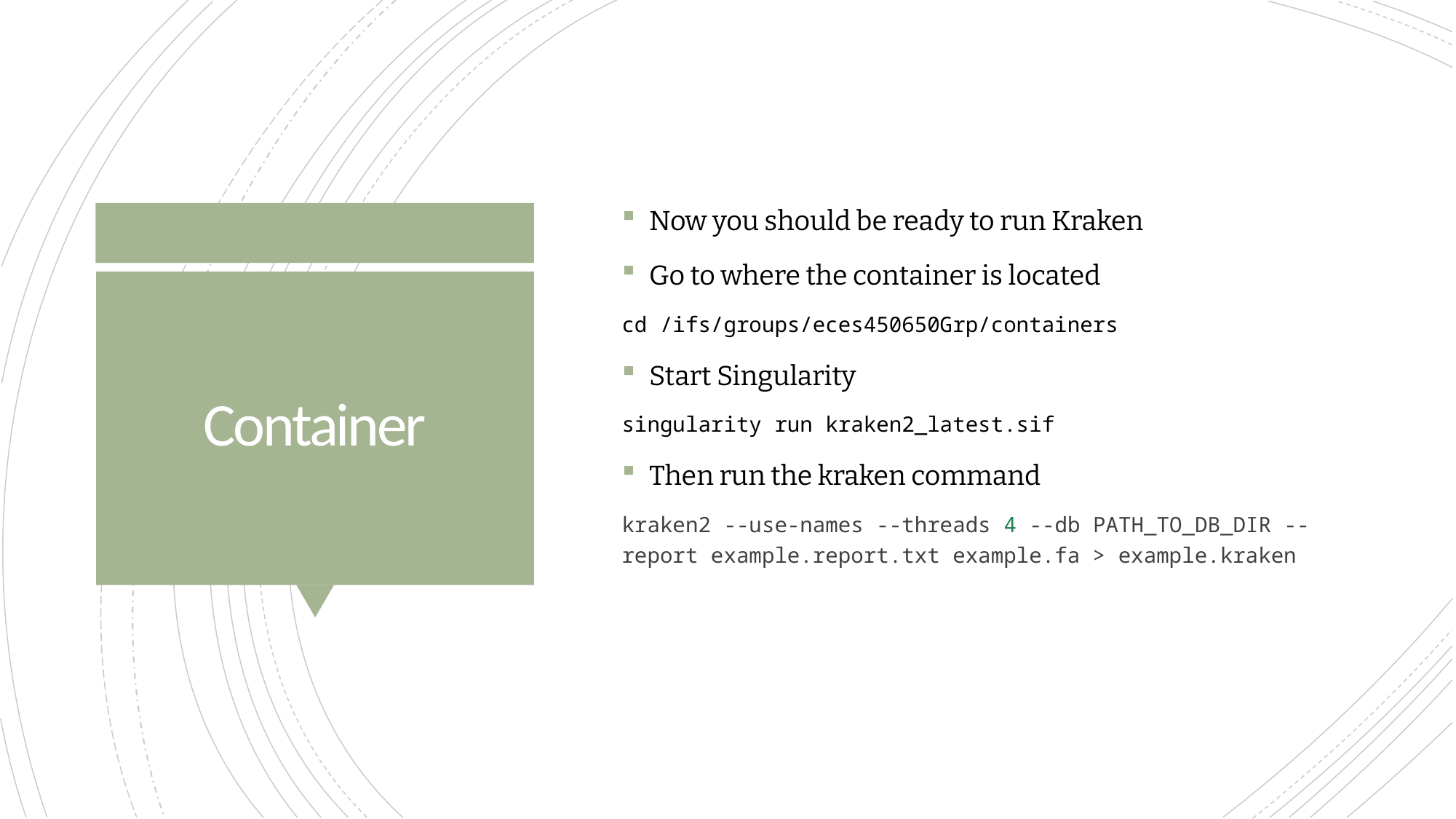

Now you should be ready to run Kraken
Go to where the container is located
cd /ifs/groups/eces450650Grp/containers
Start Singularity
singularity run kraken2_latest.sif
Then run the kraken command
kraken2 --use-names --threads 4 --db PATH_TO_DB_DIR --report example.report.txt example.fa > example.kraken

# Container